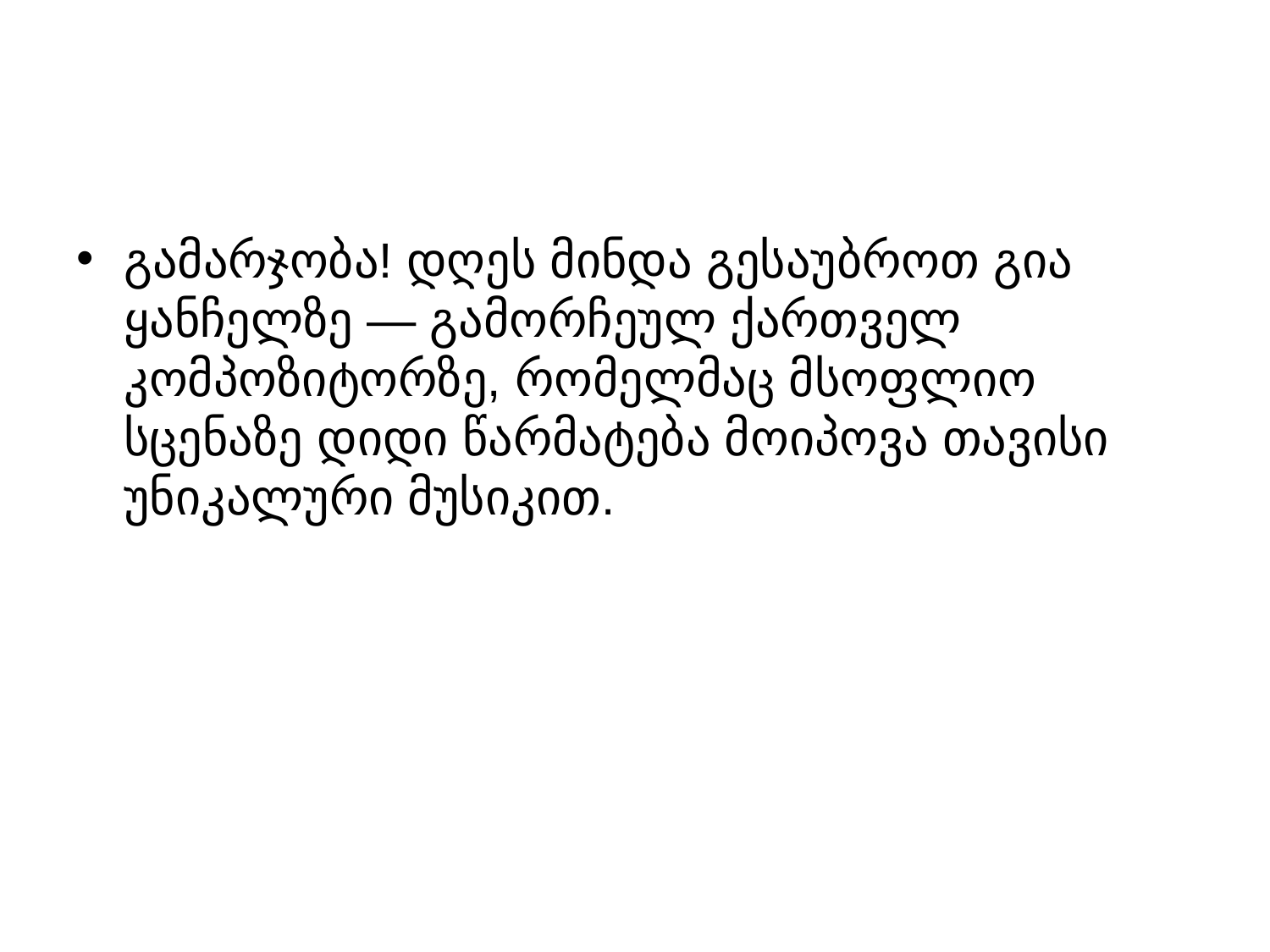

#
გამარჯობა! დღეს მინდა გესაუბროთ გია ყანჩელზე — გამორჩეულ ქართველ კომპოზიტორზე, რომელმაც მსოფლიო სცენაზე დიდი წარმატება მოიპოვა თავისი უნიკალური მუსიკით.